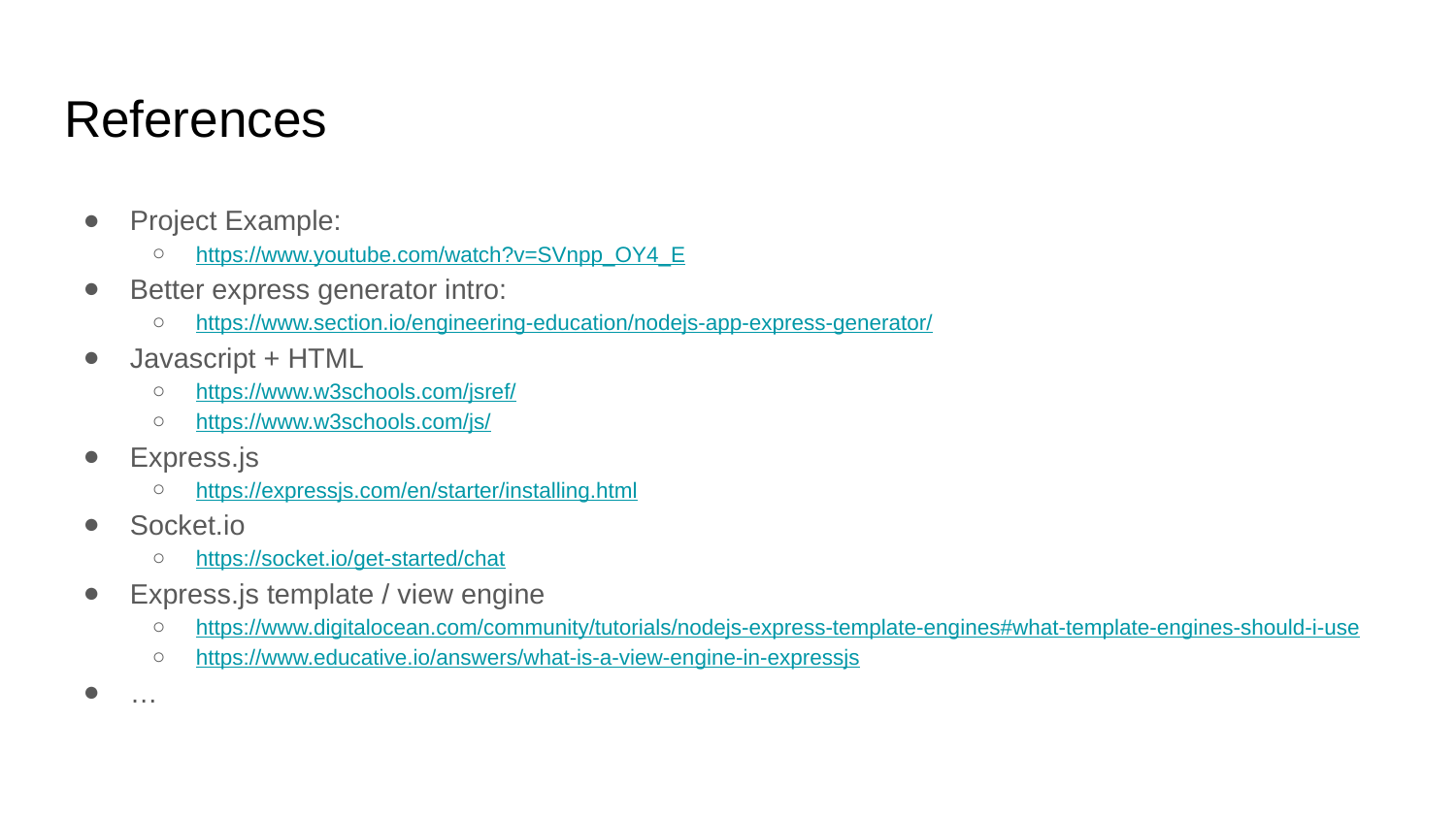

# References
Project Example:
https://www.youtube.com/watch?v=SVnpp_OY4_E
Better express generator intro:
https://www.section.io/engineering-education/nodejs-app-express-generator/
Javascript + HTML
https://www.w3schools.com/jsref/
https://www.w3schools.com/js/
Express.js
https://expressjs.com/en/starter/installing.html
Socket.io
https://socket.io/get-started/chat
Express.js template / view engine
https://www.digitalocean.com/community/tutorials/nodejs-express-template-engines#what-template-engines-should-i-use
https://www.educative.io/answers/what-is-a-view-engine-in-expressjs
…